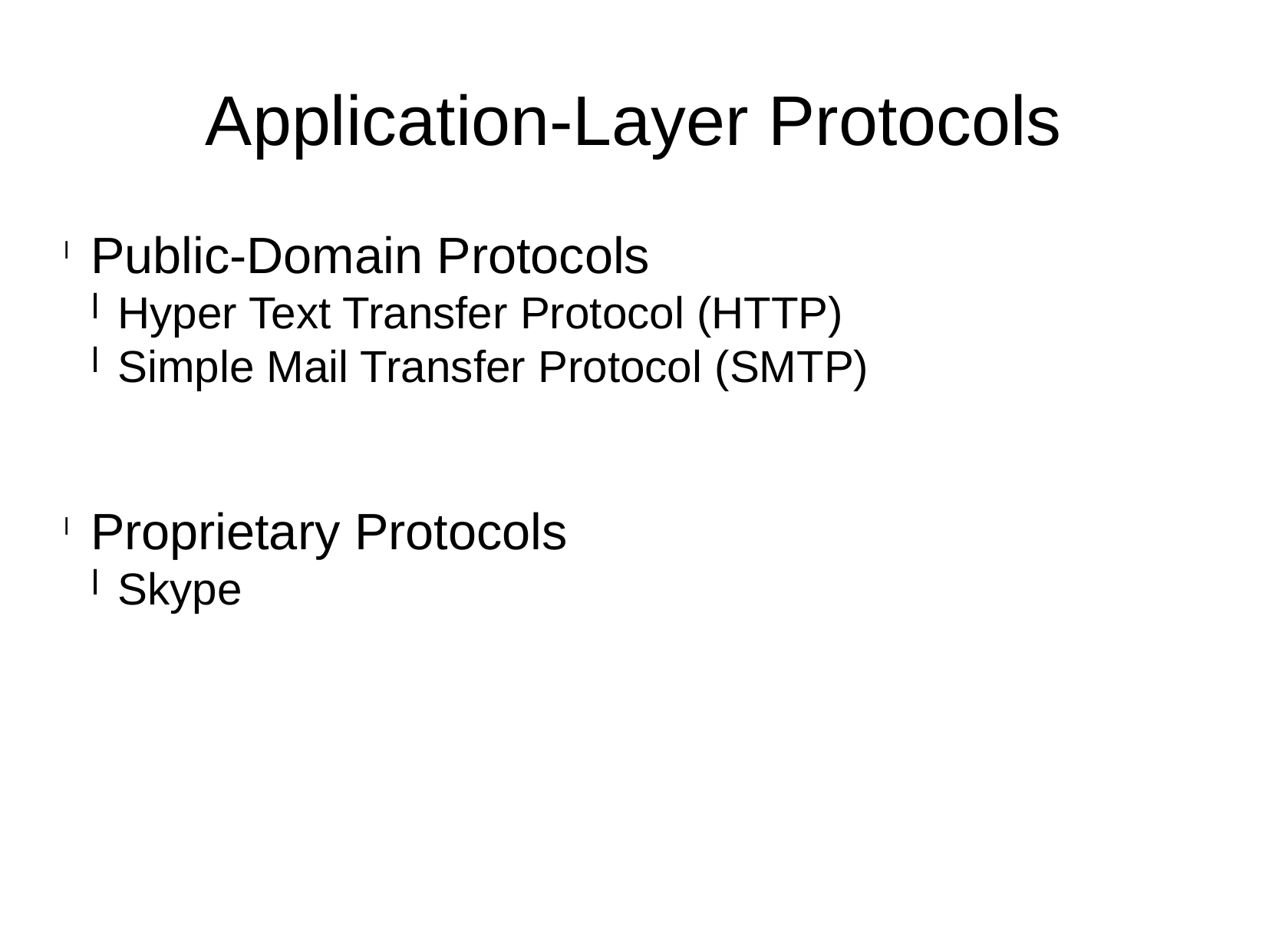

Application-Layer Protocols
Public-Domain Protocols
Hyper Text Transfer Protocol (HTTP)
Simple Mail Transfer Protocol (SMTP)

Proprietary Protocols
Skype